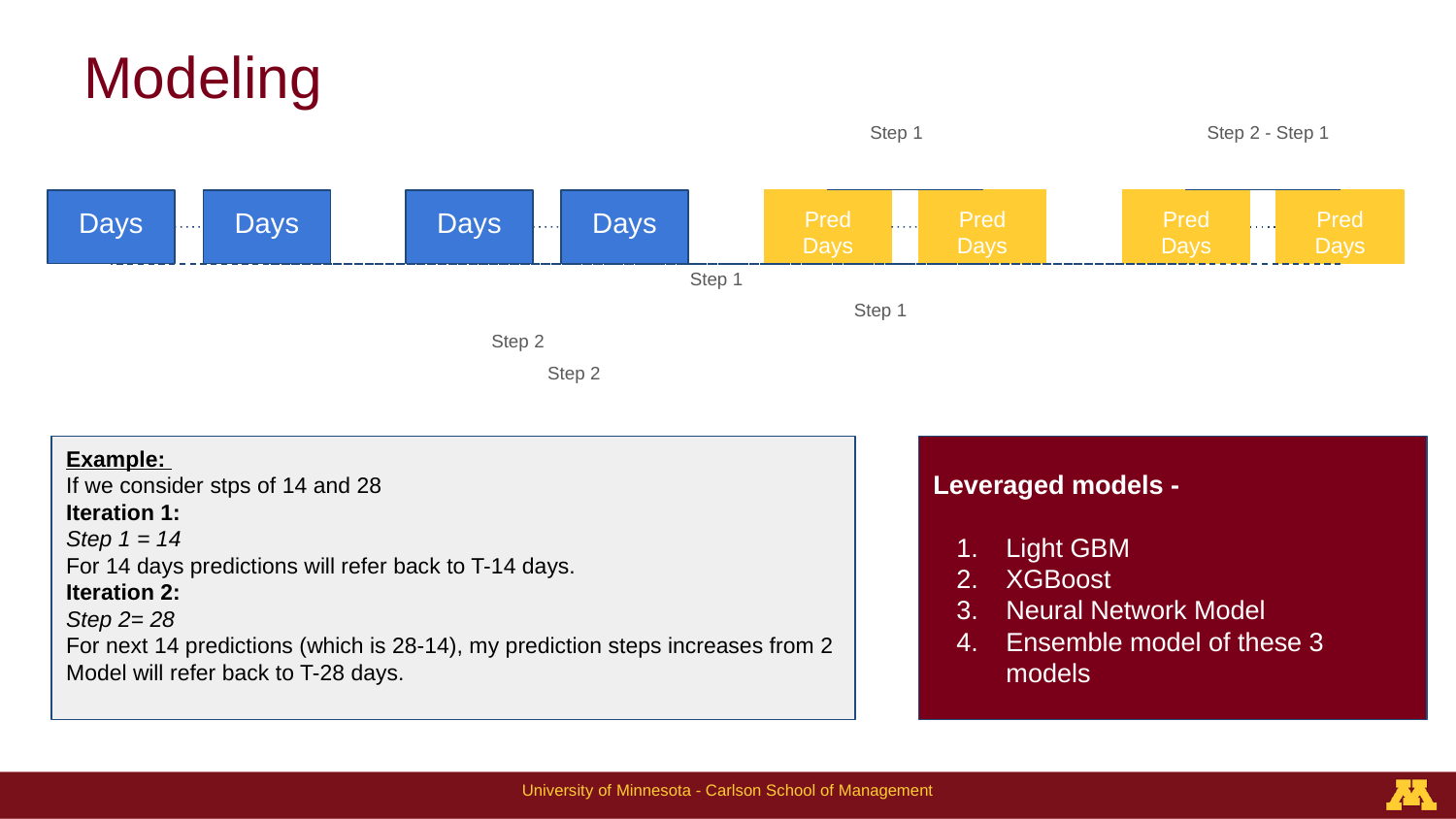

Modeling
Step 1
Step 2 - Step 1
Days
Days
Days
Days
Pred Days
Pred Days
Pred Days
Pred Days
Step 1
Step 1
Step 2
Step 2
Example:
If we consider stps of 14 and 28
Iteration 1:
Step 1 = 14
For 14 days predictions will refer back to T-14 days.
Iteration 2:
Step 2= 28
For next 14 predictions (which is 28-14), my prediction steps increases from 2
Model will refer back to T-28 days.

Leveraged models -

Light GBM
XGBoost
Neural Network Model
Ensemble model of these 3 models
University of Minnesota - Carlson School of Management